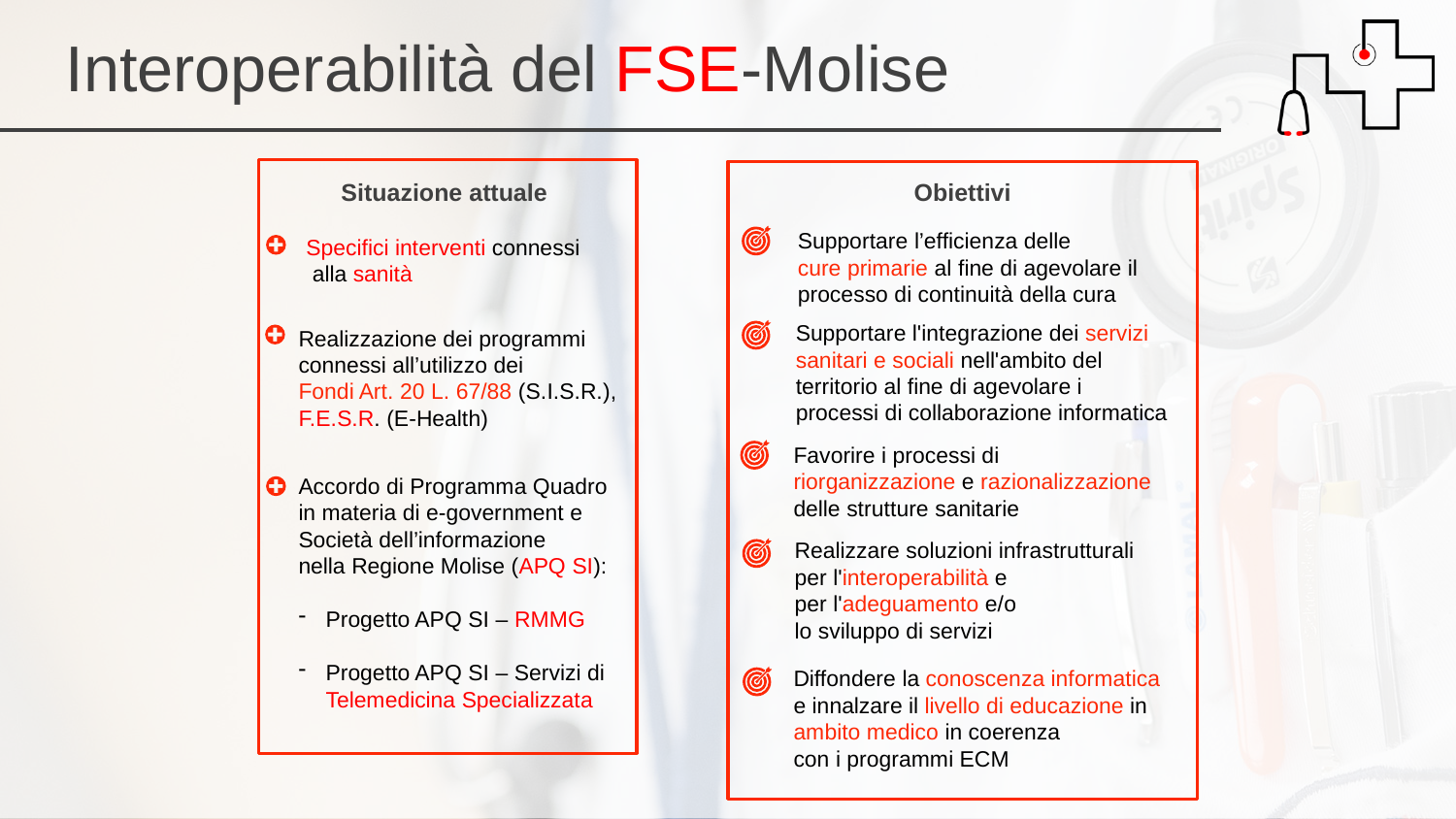

Interoperabilità del FSE-Molise

Obiettivi
Situazione attuale

Supportare l’efficienza delle
cure primarie al fine di agevolare il
processo di continuità della cura

Specifici interventi connessi
 alla sanità

Supportare l'integrazione dei servizi
sanitari e sociali nell'ambito del
territorio al fine di agevolare i
processi di collaborazione informatica
Realizzazione dei programmi
connessi all’utilizzo dei
Fondi Art. 20 L. 67/88 (S.I.S.R.), F.E.S.R. (E-Health)

Favorire i processi di
riorganizzazione e razionalizzazione
delle strutture sanitarie

Accordo di Programma Quadro
in materia di e-government e
Società dell’informazione
nella Regione Molise (APQ SI):
Progetto APQ SI – RMMG
Progetto APQ SI – Servizi di
Telemedicina Specializzata

Realizzare soluzioni infrastrutturali
per l'interoperabilità e
per l'adeguamento e/o
lo sviluppo di servizi

Diffondere la conoscenza informatica e innalzare il livello di educazione in
ambito medico in coerenza
con i programmi ECM